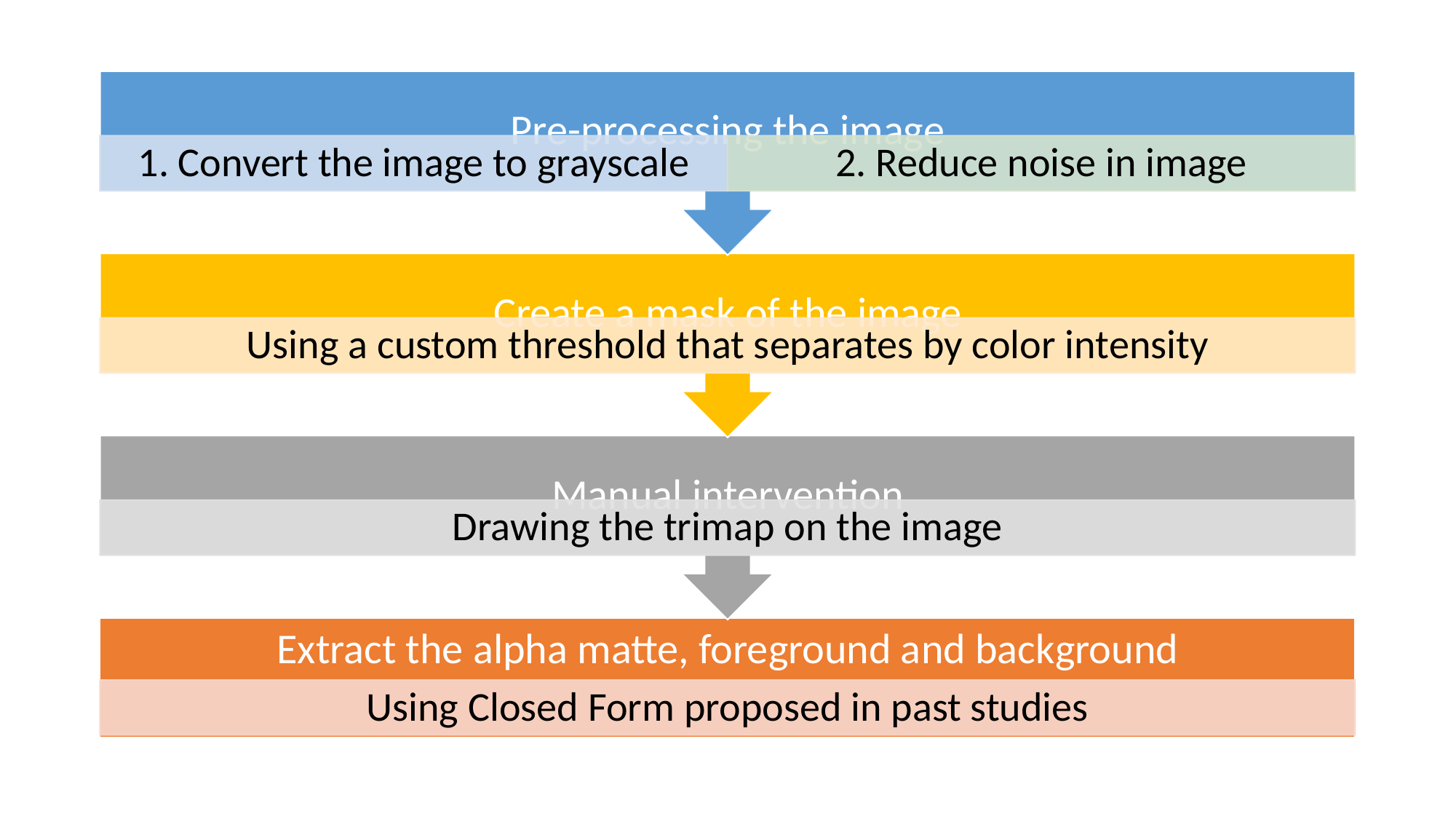

Extract the alpha matte, foreground and background
Using Closed Form proposed in past studies
Manual intervention
Drawing the trimap on the image
Create a mask of the image
Using a custom threshold that separates by color intensity
Pre-processing the image
1. Convert the image to grayscale
2. Reduce noise in image